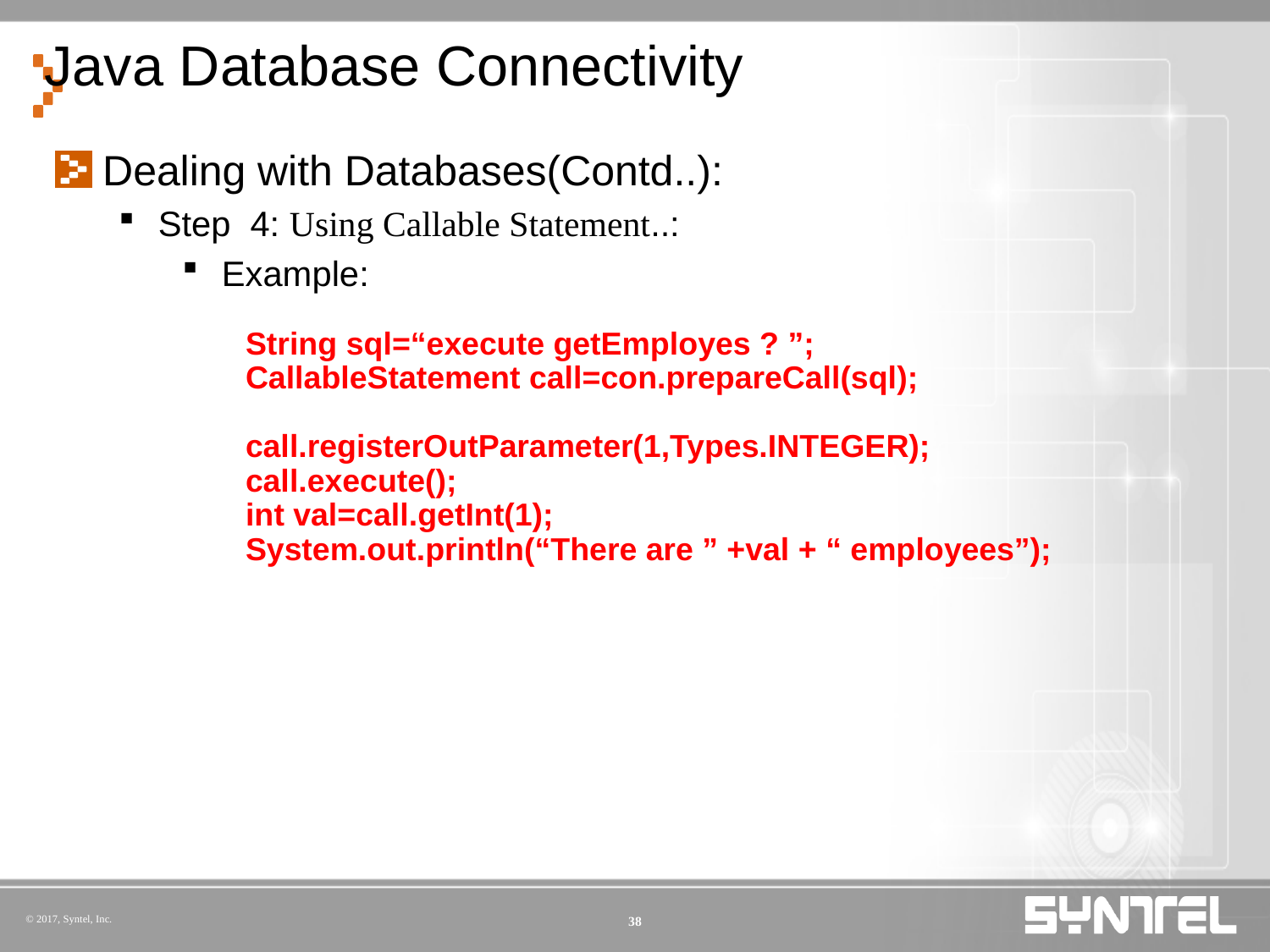

# Java Database Connectivity
Dealing with Databases(Contd..):
Step  4: Using Callable Statement..:
Example:

String sql=“execute getEmployes ? ”;
CallableStatement call=con.prepareCall(sql);

call.registerOutParameter(1,Types.INTEGER);
call.execute();
int val=call.getInt(1);
System.out.println(“There are ” +val + “ employees”);